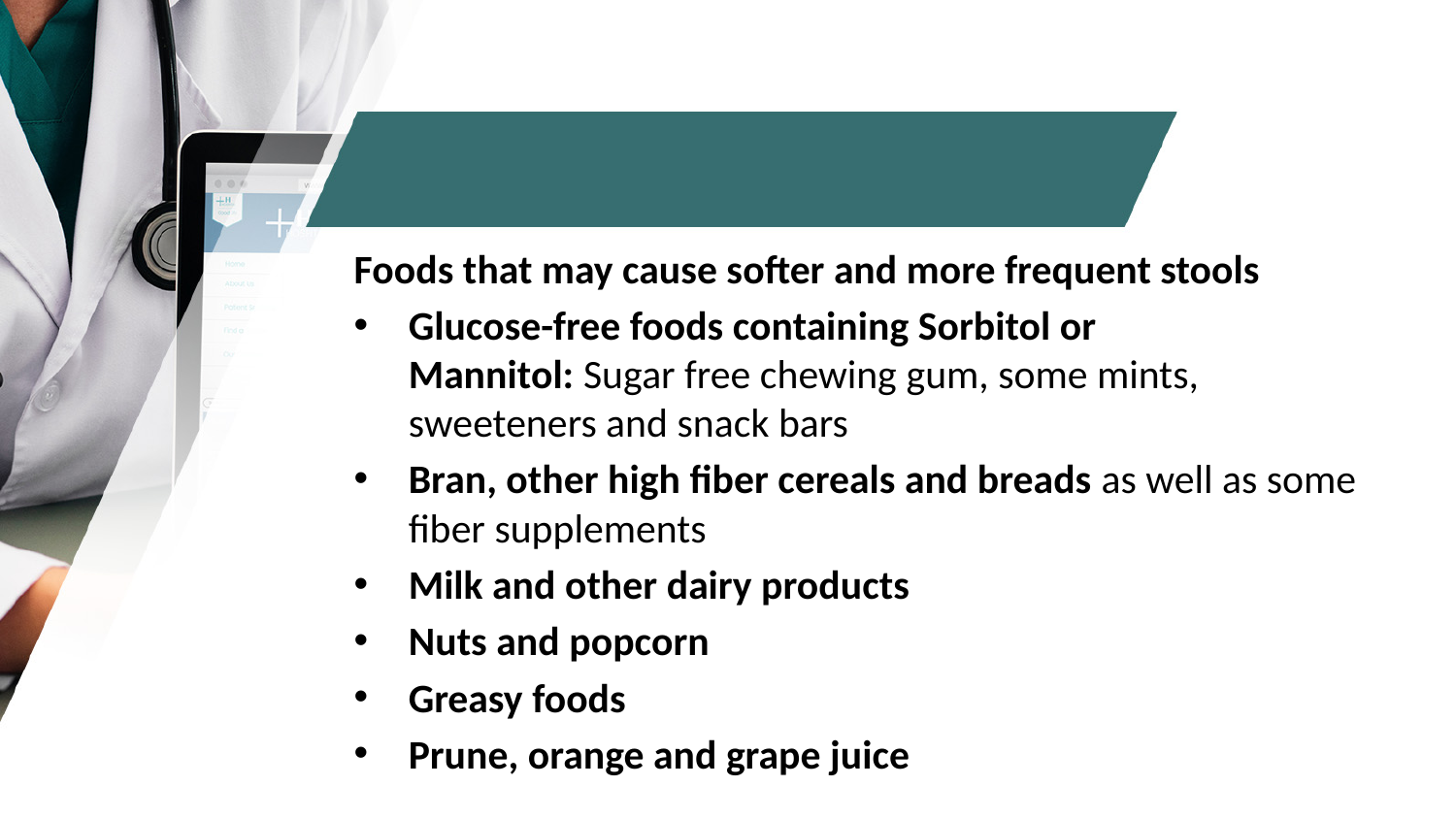

#
Foods that may cause softer and more frequent stools
Glucose-free foods containing Sorbitol or Mannitol: Sugar free chewing gum, some mints, sweeteners and snack bars
Bran, other high fiber cereals and breads as well as some fiber supplements
Milk and other dairy products
Nuts and popcorn
Greasy foods
Prune, orange and grape juice